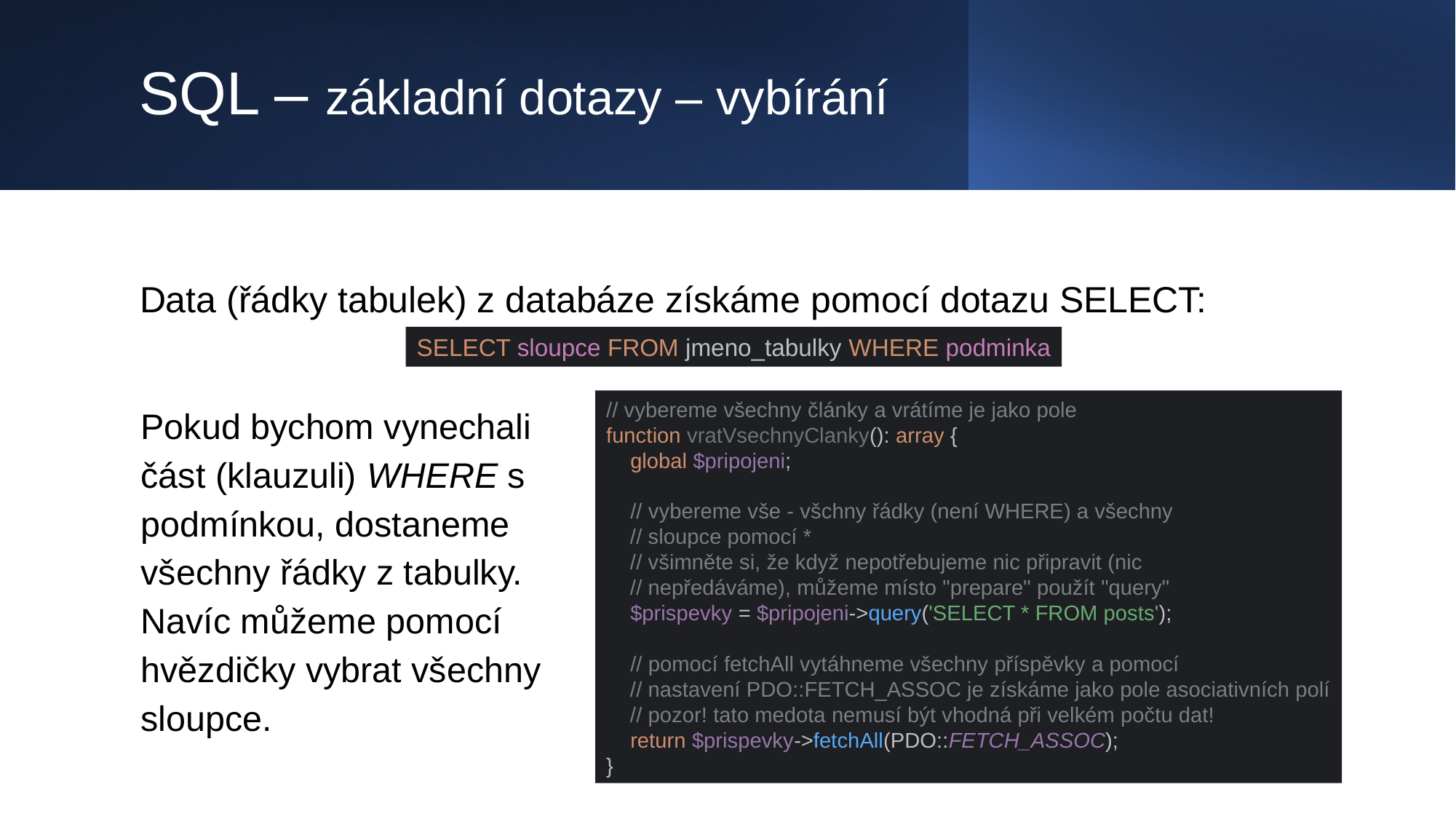

# SQL – základní dotazy – vybírání
Data (řádky tabulek) z databáze získáme pomocí dotazu SELECT:
SELECT sloupce FROM jmeno_tabulky WHERE podminka
// vybereme všechny články a vrátíme je jako pole
function vratVsechnyClanky(): array {
    global $pripojeni;
    // vybereme vše - všchny řádky (není WHERE) a všechny
    // sloupce pomocí *
    // všimněte si, že když nepotřebujeme nic připravit (nic
    // nepředáváme), můžeme místo "prepare" použít "query"
    $prispevky = $pripojeni->query('SELECT * FROM posts');
    // pomocí fetchAll vytáhneme všechny příspěvky a pomocí
    // nastavení PDO::FETCH_ASSOC je získáme jako pole asociativních polí
    // pozor! tato medota nemusí být vhodná při velkém počtu dat!
    return $prispevky->fetchAll(PDO::FETCH_ASSOC);
}
Pokud bychom vynechali část (klauzuli) WHERE s podmínkou, dostaneme všechny řádky z tabulky. Navíc můžeme pomocí hvězdičky vybrat všechny sloupce.